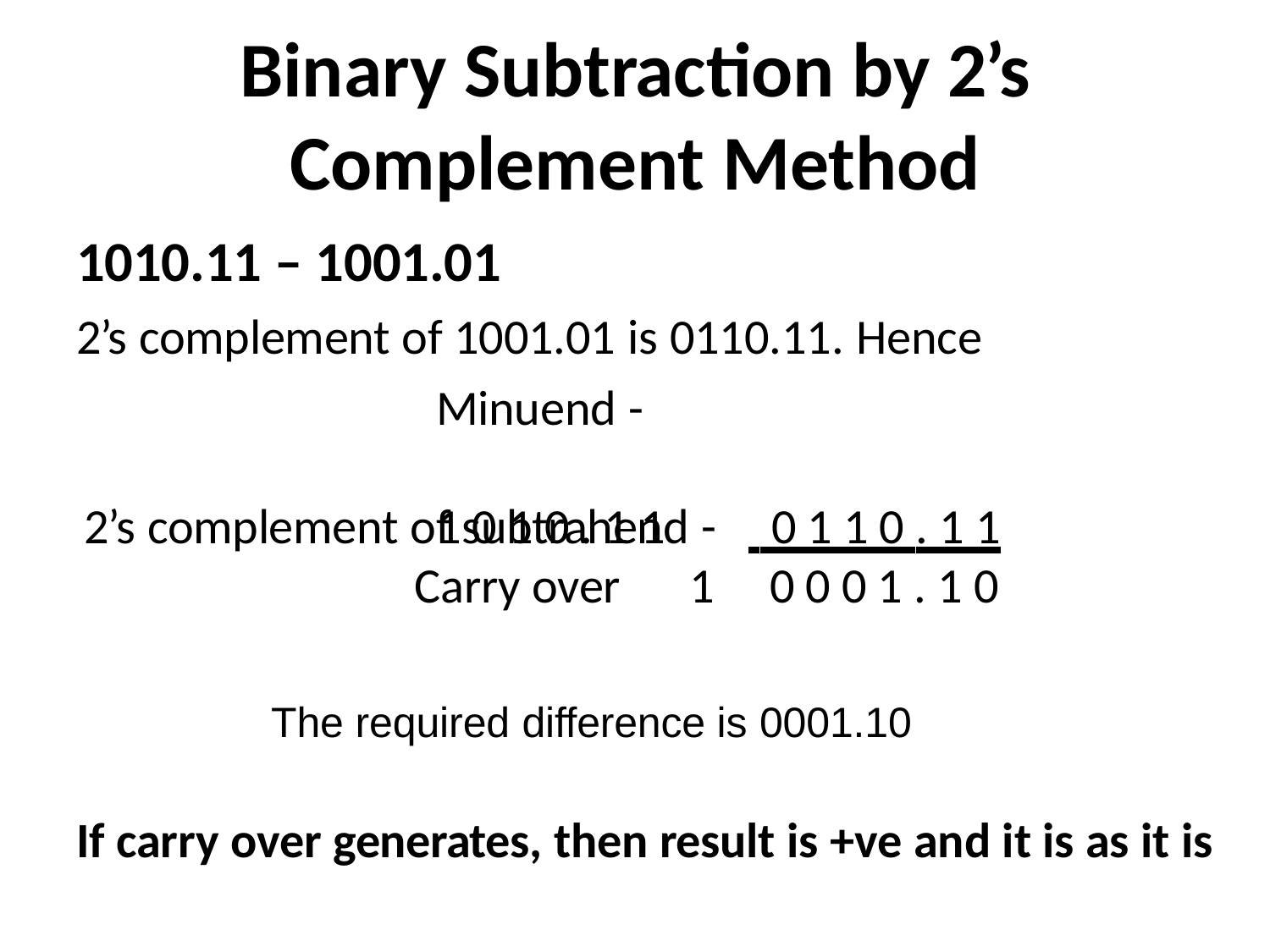

# Binary Subtraction by 2’s
Complement Method
1010.11 – 1001.01
2’s complement of 1001.01 is 0110.11. Hence
Minuend -	1 0 1 0 . 1 1
2’s complement of subtrahend -
Carry over	1
  0 1 1 0 . 1 1
0 0 0 1 . 1 0
The required difference is 0001.10

If carry over generates, then result is +ve and it is as it is